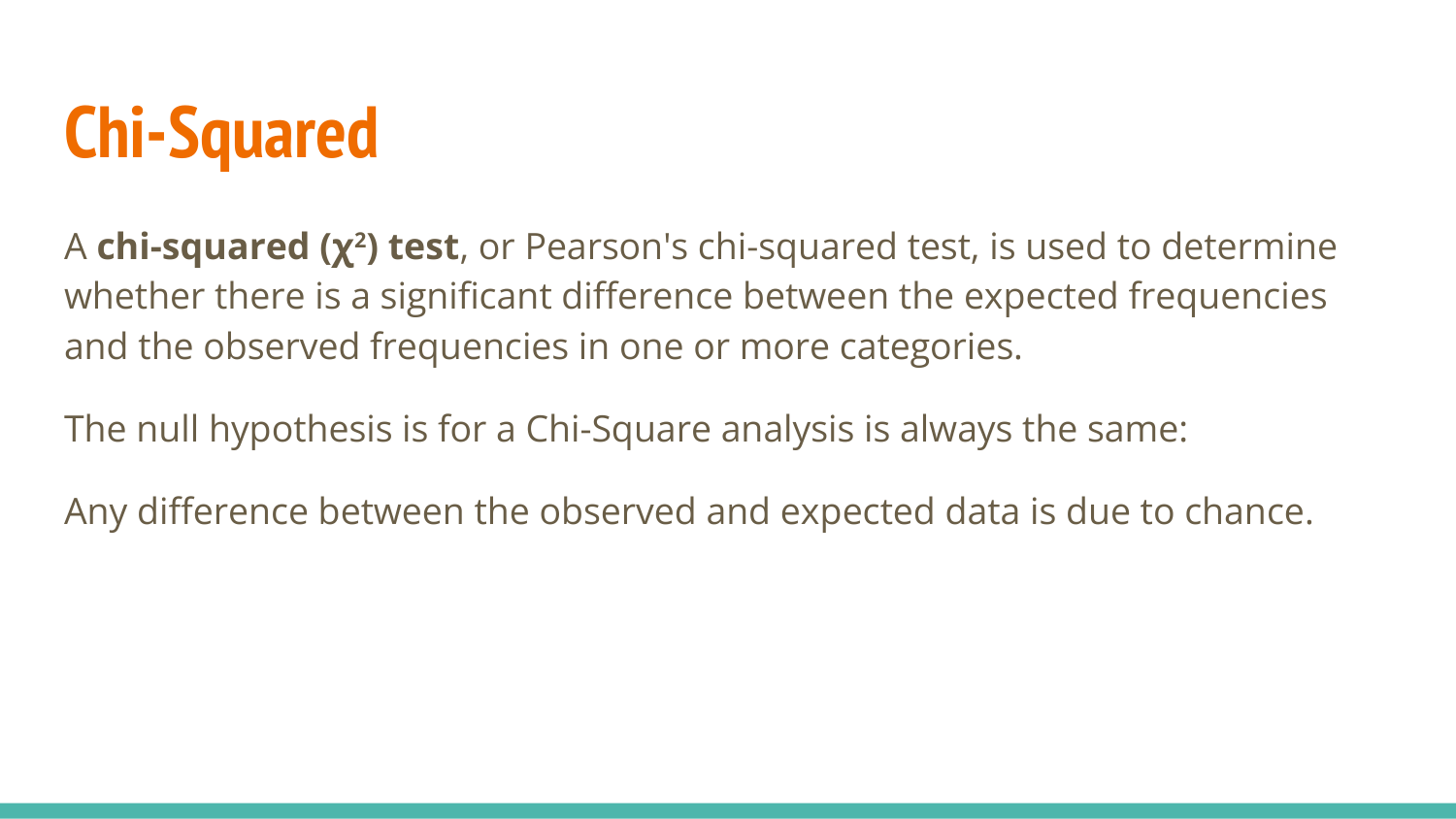

# Chi-Squared
A chi-squared (χ2) test, or Pearson's chi-squared test, is used to determine whether there is a significant difference between the expected frequencies and the observed frequencies in one or more categories.
The null hypothesis is for a Chi-Square analysis is always the same:
Any difference between the observed and expected data is due to chance.